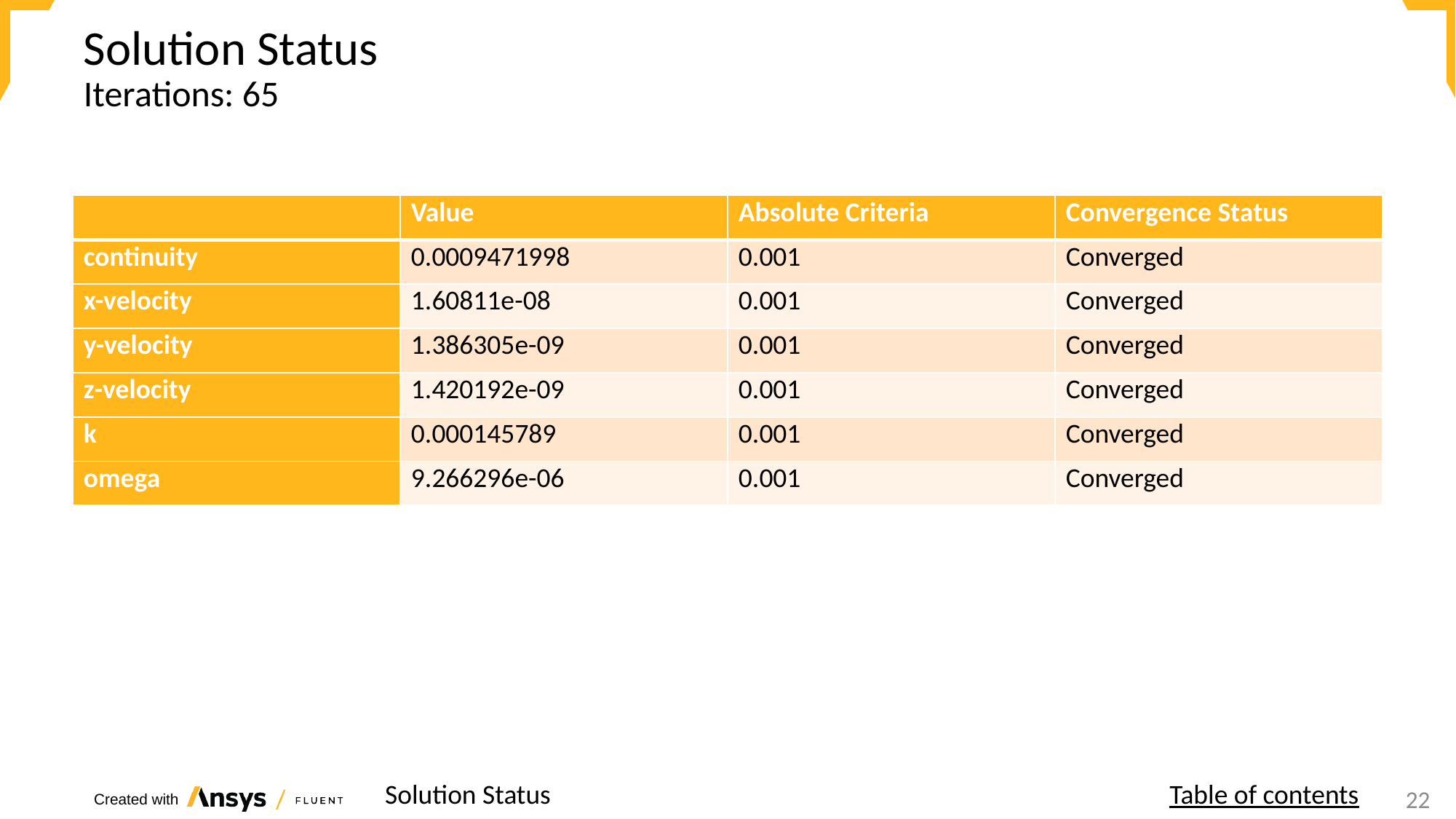

# Solution Status
Iterations: 65

|  | Value | Absolute Criteria | Convergence Status |
| --- | --- | --- | --- |
| continuity | 0.0009471998 | 0.001 | Converged |
| x-velocity | 1.60811e-08 | 0.001 | Converged |
| y-velocity | 1.386305e-09 | 0.001 | Converged |
| z-velocity | 1.420192e-09 | 0.001 | Converged |
| k | 0.000145789 | 0.001 | Converged |
| omega | 9.266296e-06 | 0.001 | Converged |
Solution Status
Table of contents
22